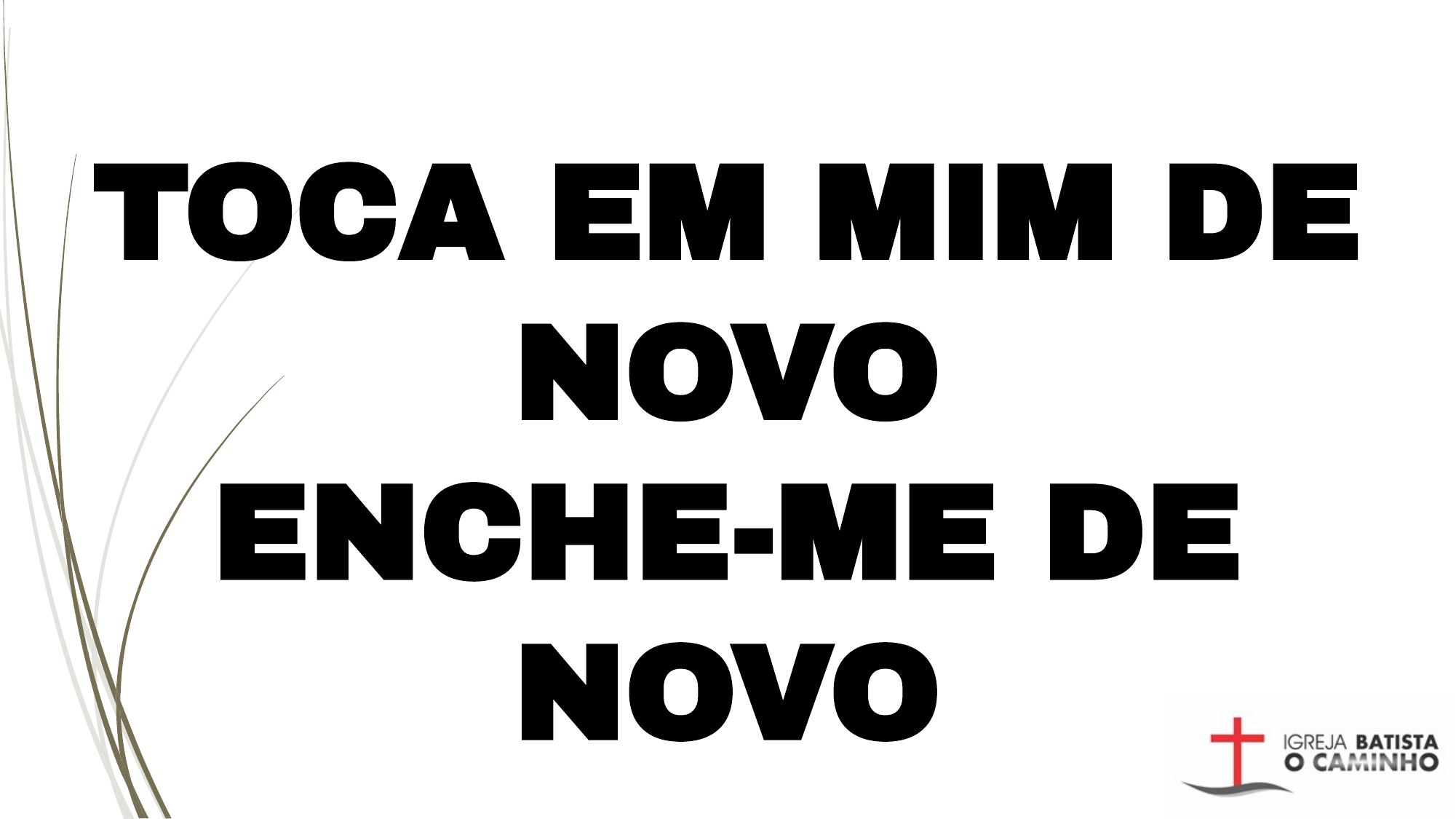

# TOCA EM MIM DE NOVO ENCHE-ME DE NOVO